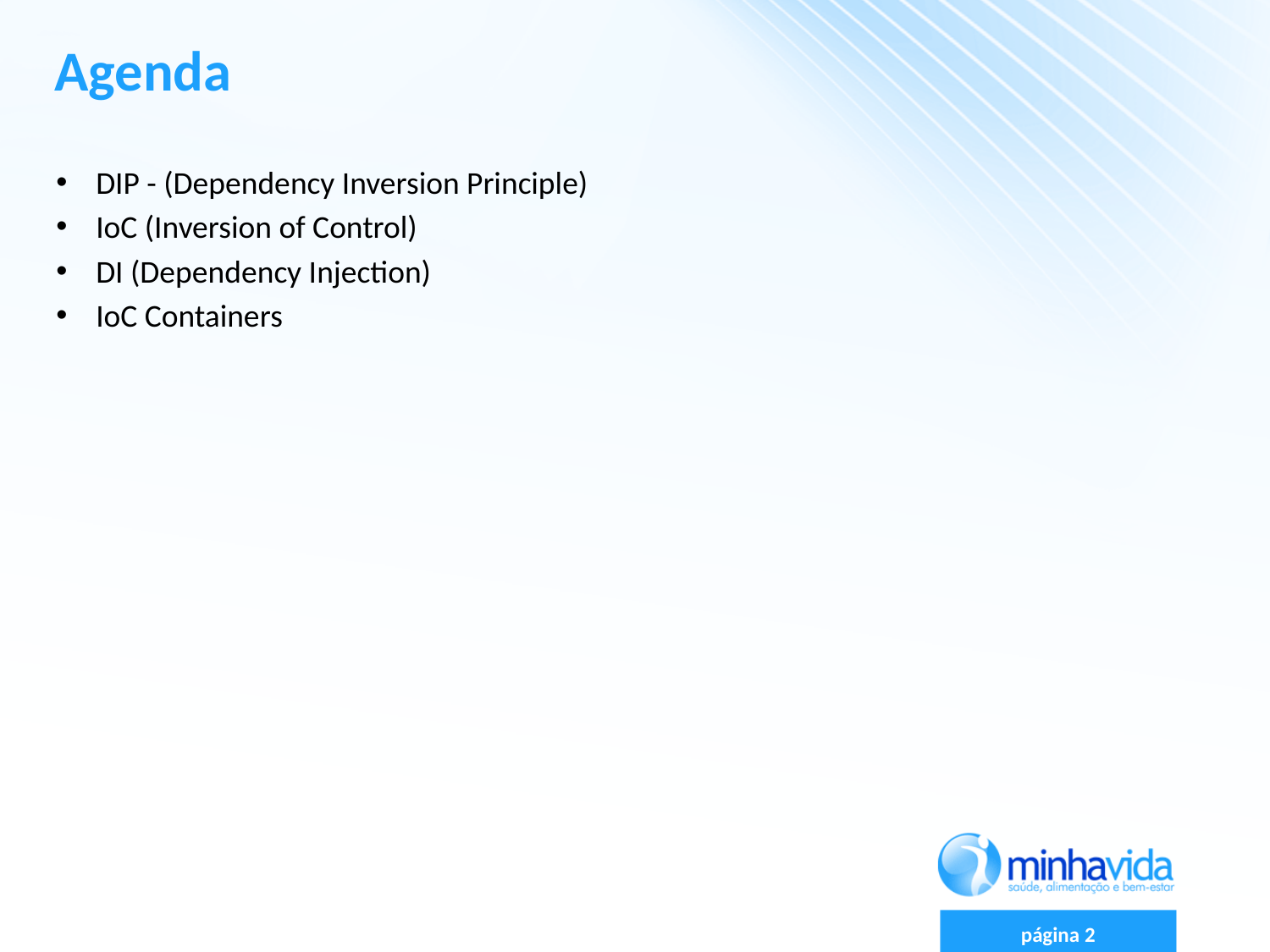

# Agenda
DIP - (Dependency Inversion Principle)
IoC (Inversion of Control)
DI (Dependency Injection)
IoC Containers